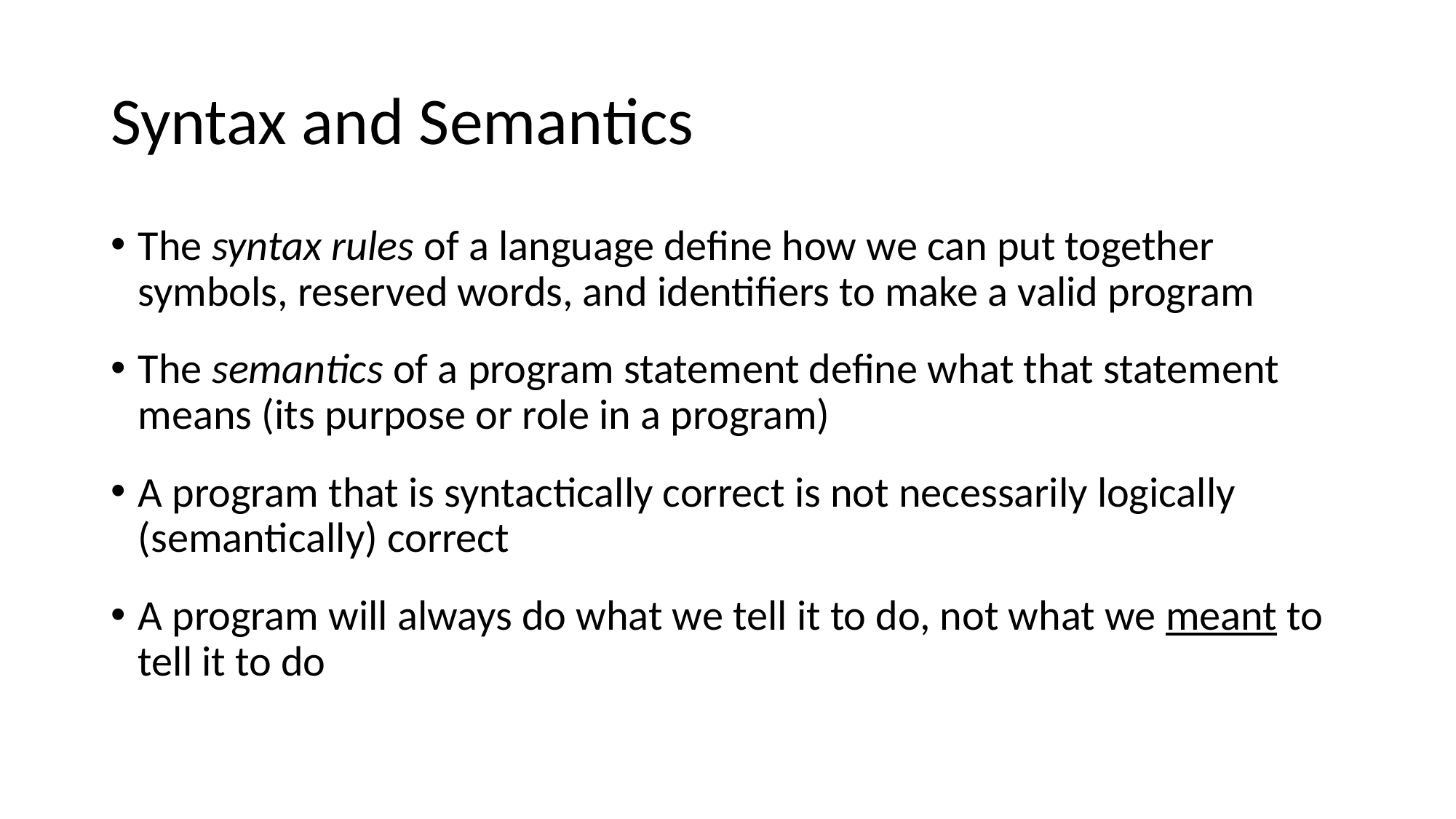

# Syntax and Semantics
The syntax rules of a language define how we can put together symbols, reserved words, and identifiers to make a valid program
The semantics of a program statement define what that statement means (its purpose or role in a program)
A program that is syntactically correct is not necessarily logically (semantically) correct
A program will always do what we tell it to do, not what we meant to tell it to do